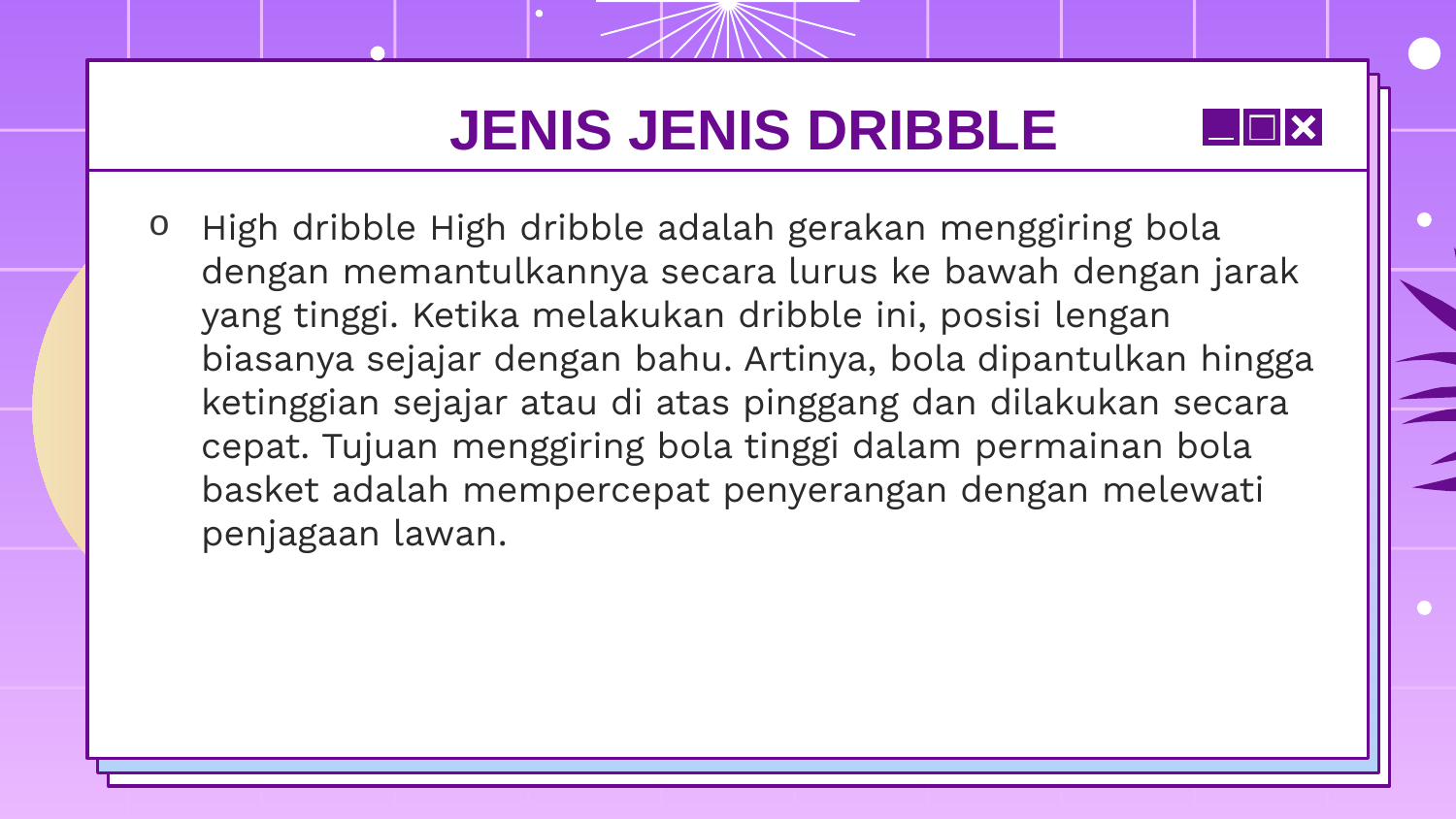

# JENIS JENIS DRIBBLE
High dribble High dribble adalah gerakan menggiring bola dengan memantulkannya secara lurus ke bawah dengan jarak yang tinggi. Ketika melakukan dribble ini, posisi lengan biasanya sejajar dengan bahu. Artinya, bola dipantulkan hingga ketinggian sejajar atau di atas pinggang dan dilakukan secara cepat. Tujuan menggiring bola tinggi dalam permainan bola basket adalah mempercepat penyerangan dengan melewati penjagaan lawan.